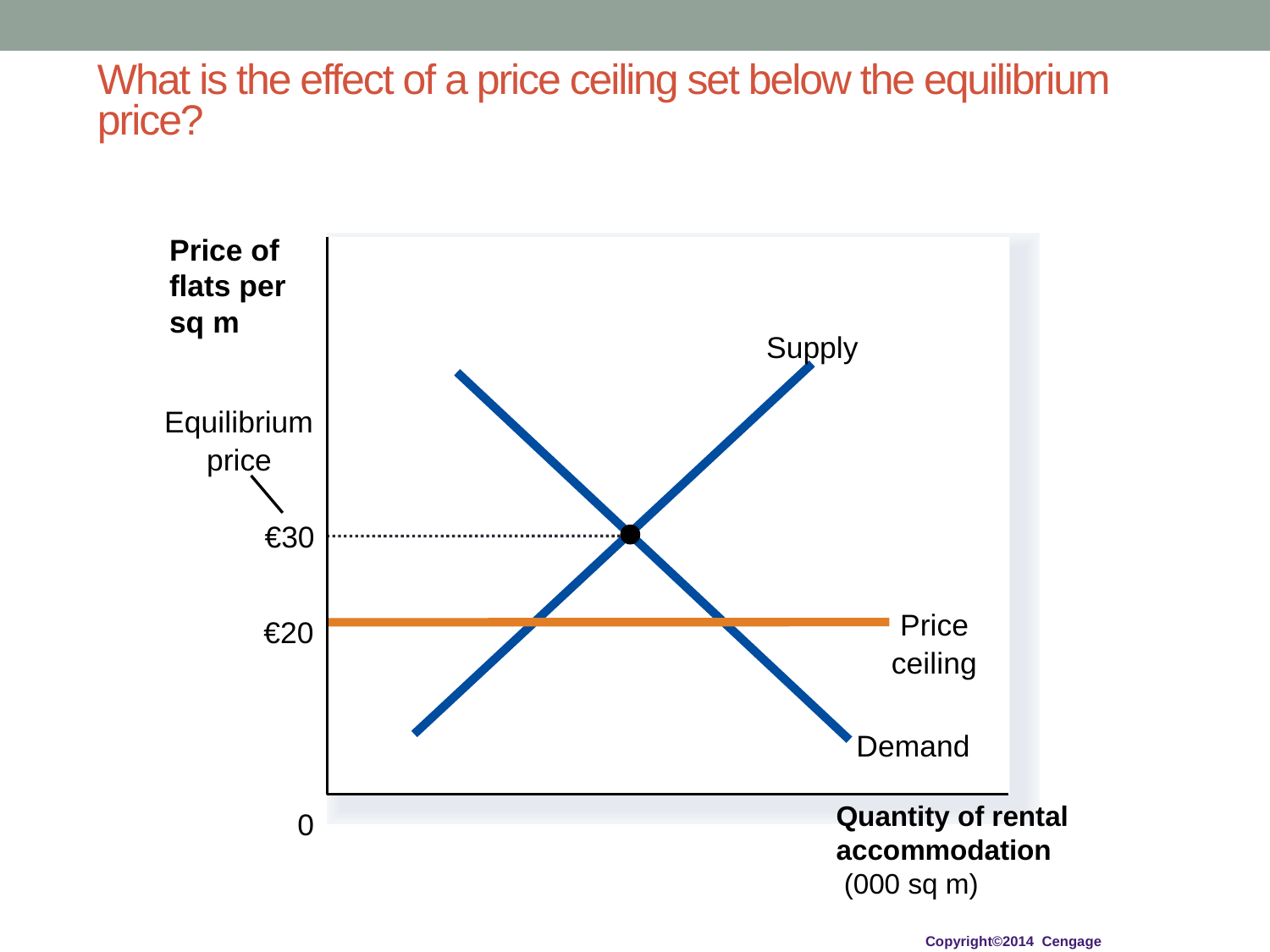

What is the effect of a price ceiling set below the equilibrium price?
Price of flats per sq m

Supply

Demand
Equilibrium
price

€30

Price
€20

ceiling
Quantity of rental accommodation
 (000 sq m)

0
Copyright©2014  Cengage